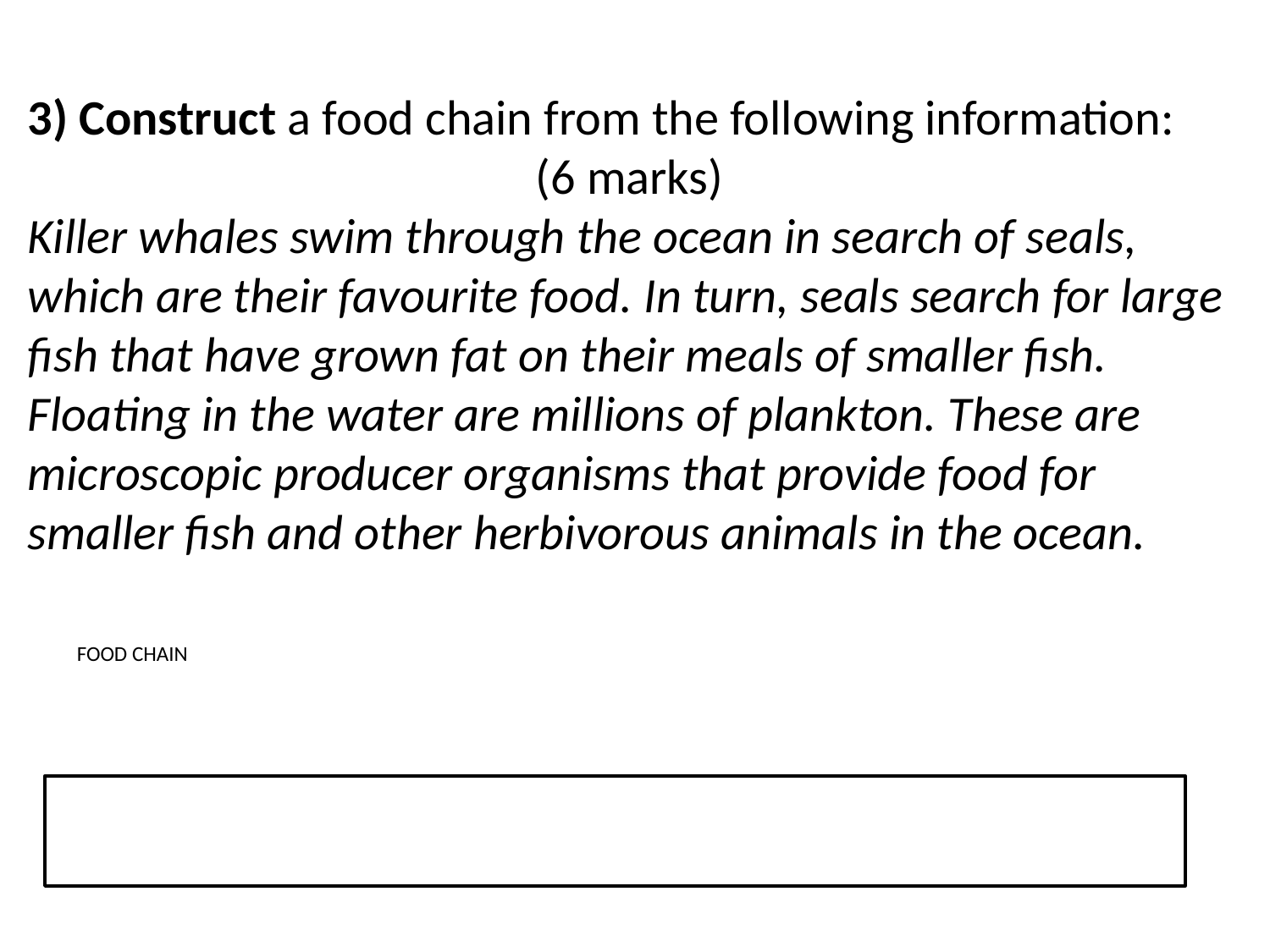

FOOD CHAIN

3) Construct a food chain from the following information: 				(6 marks)
Killer whales swim through the ocean in search of seals, which are their favourite food. In turn, seals search for large fish that have grown fat on their meals of smaller fish. Floating in the water are millions of plankton. These are microscopic producer organisms that provide food for smaller fish and other herbivorous animals in the ocean.